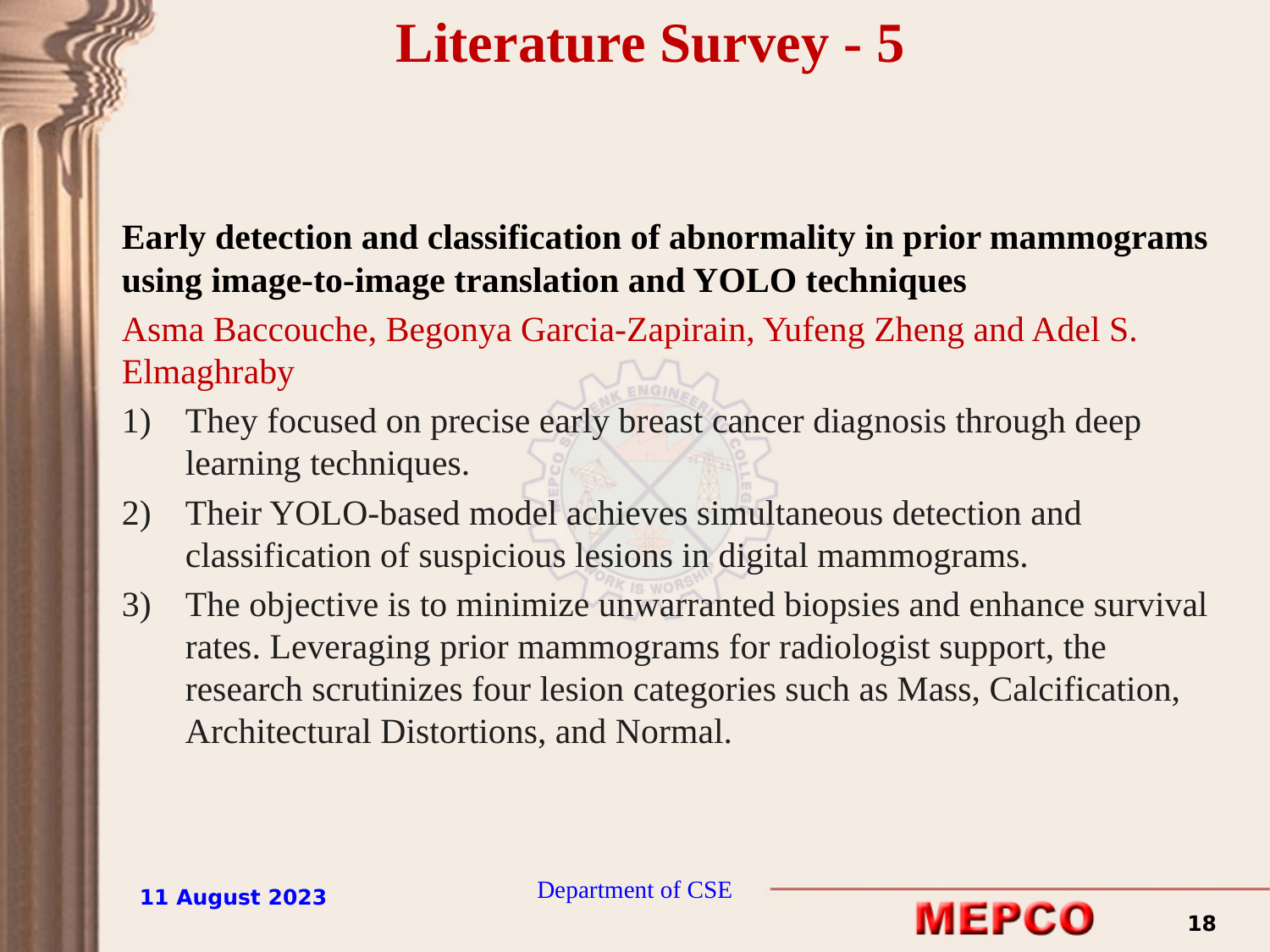

Literature Survey - 5

Early detection and classification of abnormality in prior mammograms using image-to-image translation and YOLO techniques
Asma Baccouche, Begonya Garcia-Zapirain, Yufeng Zheng and Adel S. Elmaghraby
They focused on precise early breast cancer diagnosis through deep learning techniques.
Their YOLO-based model achieves simultaneous detection and classification of suspicious lesions in digital mammograms.
The objective is to minimize unwarranted biopsies and enhance survival rates. Leveraging prior mammograms for radiologist support, the research scrutinizes four lesion categories such as Mass, Calcification, Architectural Distortions, and Normal.
Department of CSE